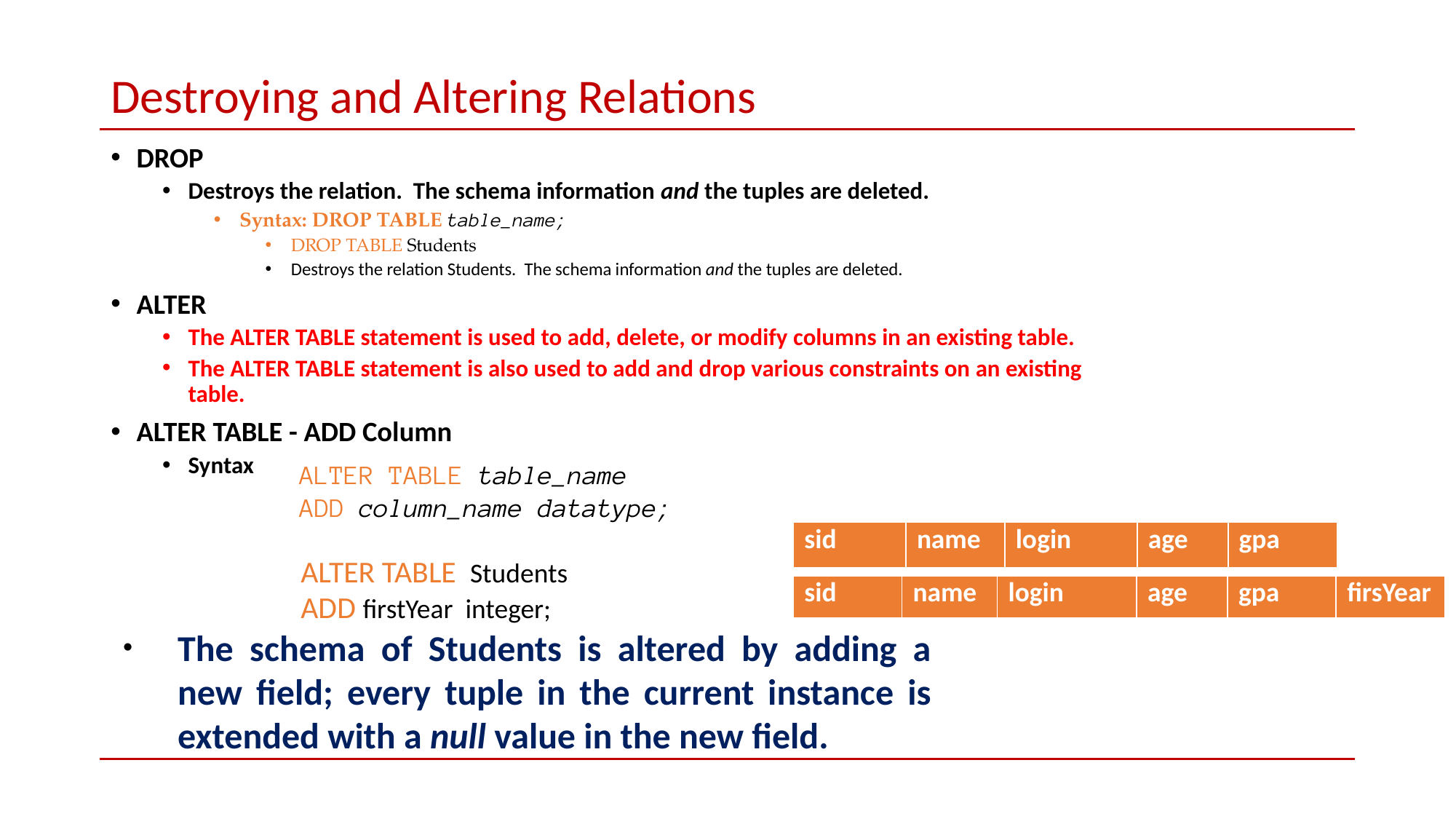

# Destroying and Altering Relations
DROP
Destroys the relation.  The schema information and the tuples are deleted.
Syntax: DROP TABLE table_name;
DROP TABLE Students
Destroys the relation Students.  The schema information and the tuples are deleted.
ALTER
The ALTER TABLE statement is used to add, delete, or modify columns in an existing table.
The ALTER TABLE statement is also used to add and drop various constraints on an existing table.
ALTER TABLE - ADD Column
Syntax
ALTER TABLE table_name
ADD column_name datatype;
| sid | name | login | age | gpa |
| --- | --- | --- | --- | --- |
ALTER TABLE  Students
ADD firstYear  integer;
| sid | name | login | age | gpa | firsYear |
| --- | --- | --- | --- | --- | --- |
The schema of Students is altered by adding a new field; every tuple in the current instance is extended with a null value in the new field.